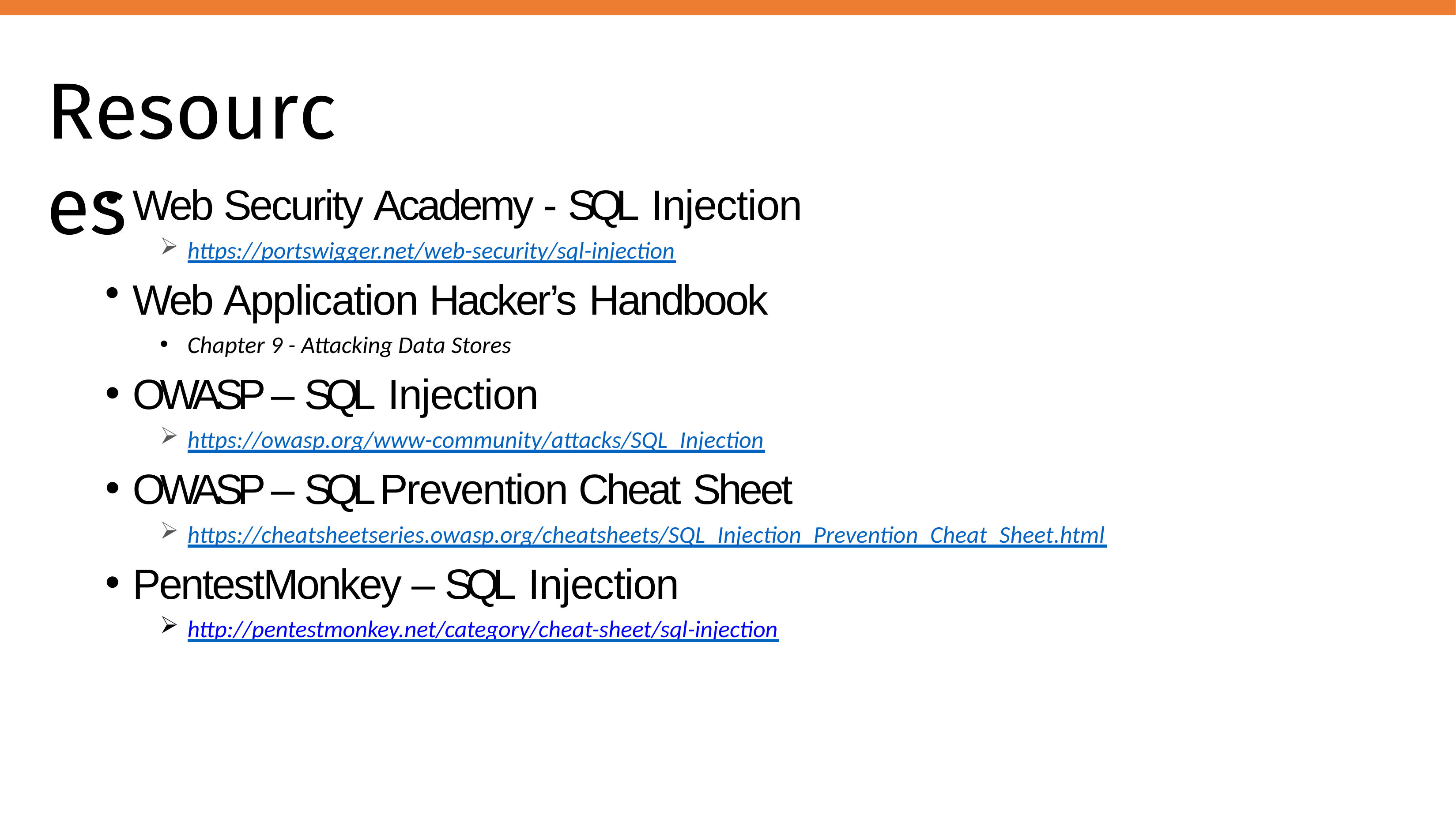

# Resources
Web Security Academy - SQL Injection
https://portswigger.net/web-security/sql-injection
Web Application Hacker’s Handbook
Chapter 9 - Attacking Data Stores
OWASP – SQL Injection
https://owasp.org/www-community/attacks/SQL_Injection
OWASP – SQL Prevention Cheat Sheet
https://cheatsheetseries.owasp.org/cheatsheets/SQL_Injection_Prevention_Cheat_Sheet.html
PentestMonkey – SQL Injection
http://pentestmonkey.net/category/cheat-sheet/sql-injection